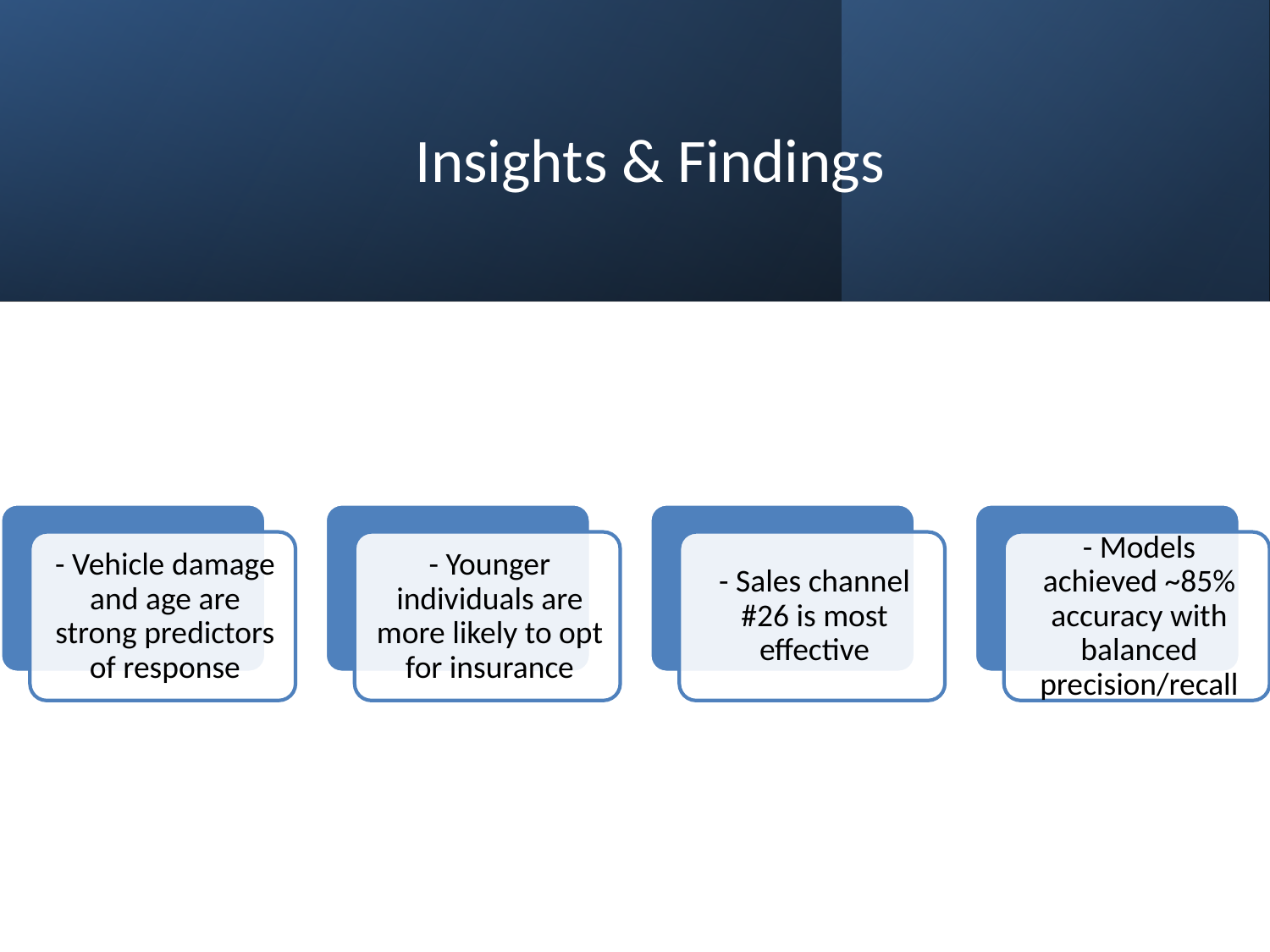

# Insights & Findings
- Vehicle damage and age are strong predictors of response
- Younger individuals are more likely to opt for insurance
- Sales channel #26 is most effective
- Models achieved ~85% accuracy with balanced precision/recall